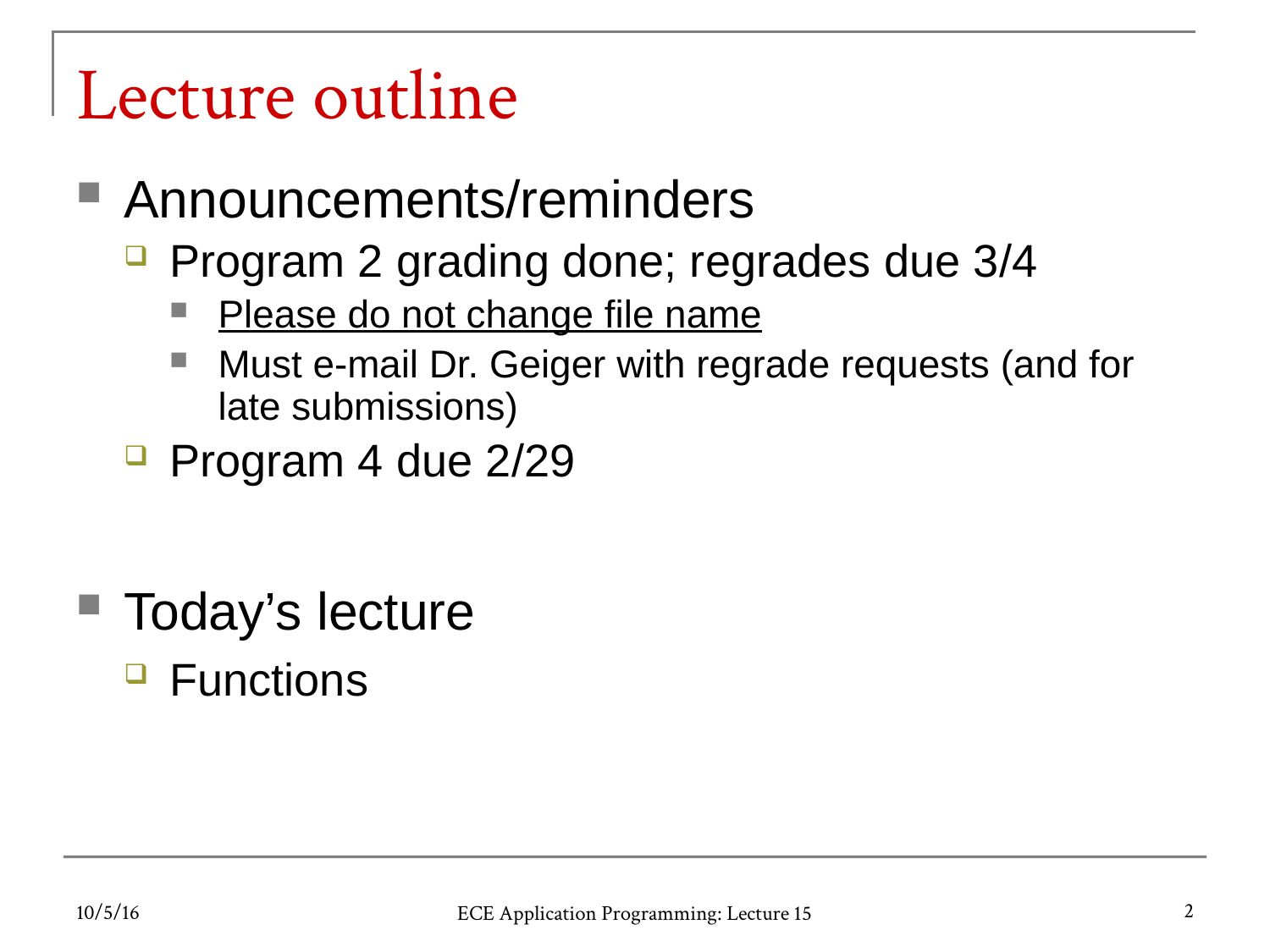

# Lecture outline
Announcements/reminders
Program 2 grading done; regrades due 3/4
Please do not change file name
Must e-mail Dr. Geiger with regrade requests (and for late submissions)
Program 4 due 2/29

Today’s lecture
Functions
10/5/16
2
ECE Application Programming: Lecture 15